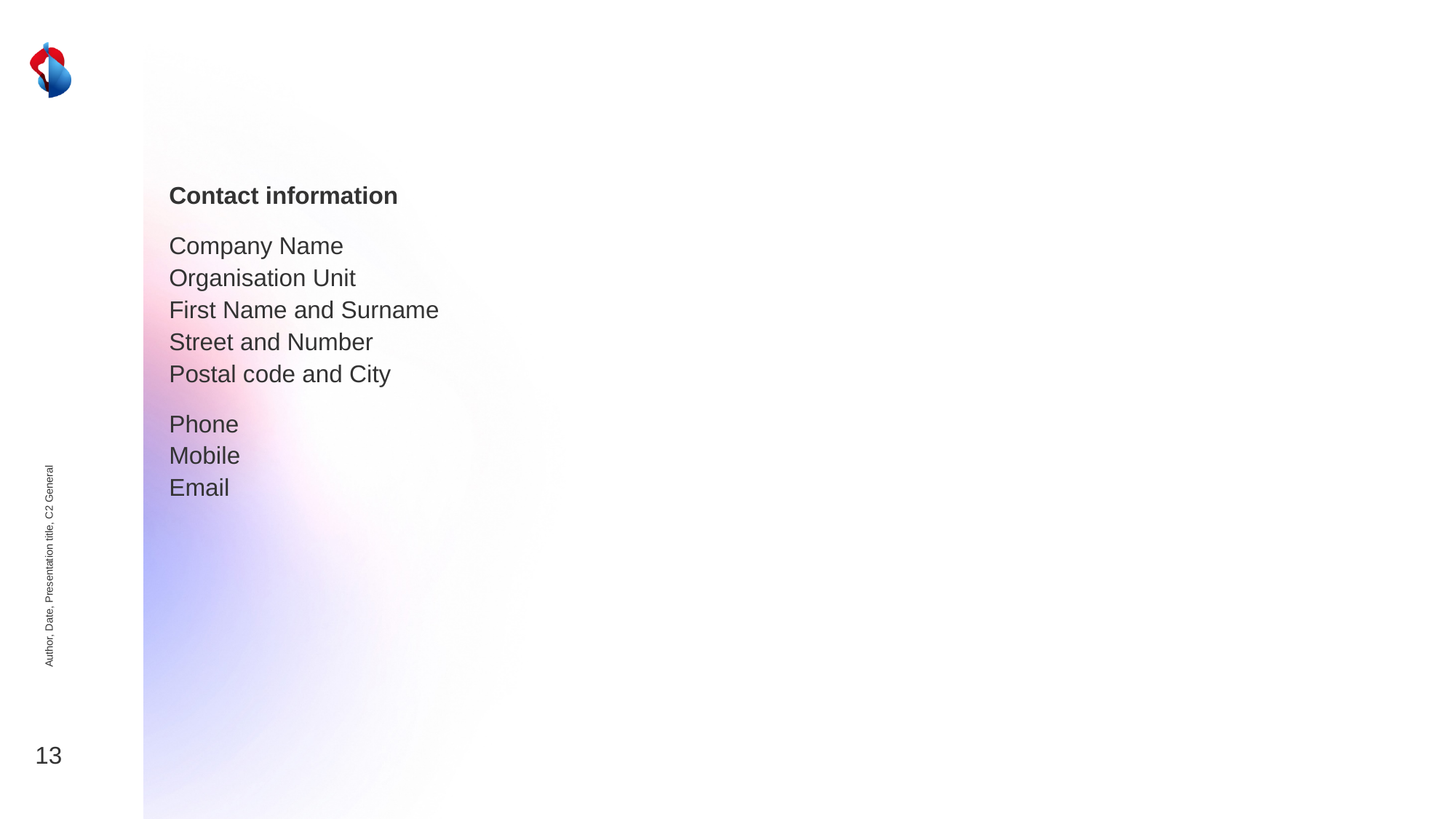

Contact information
Company Name
Organisation Unit
First Name and Surname
Street and Number
Postal code and City
Phone
Mobile
Email
Author, Date, Presentation title, C2 General
13